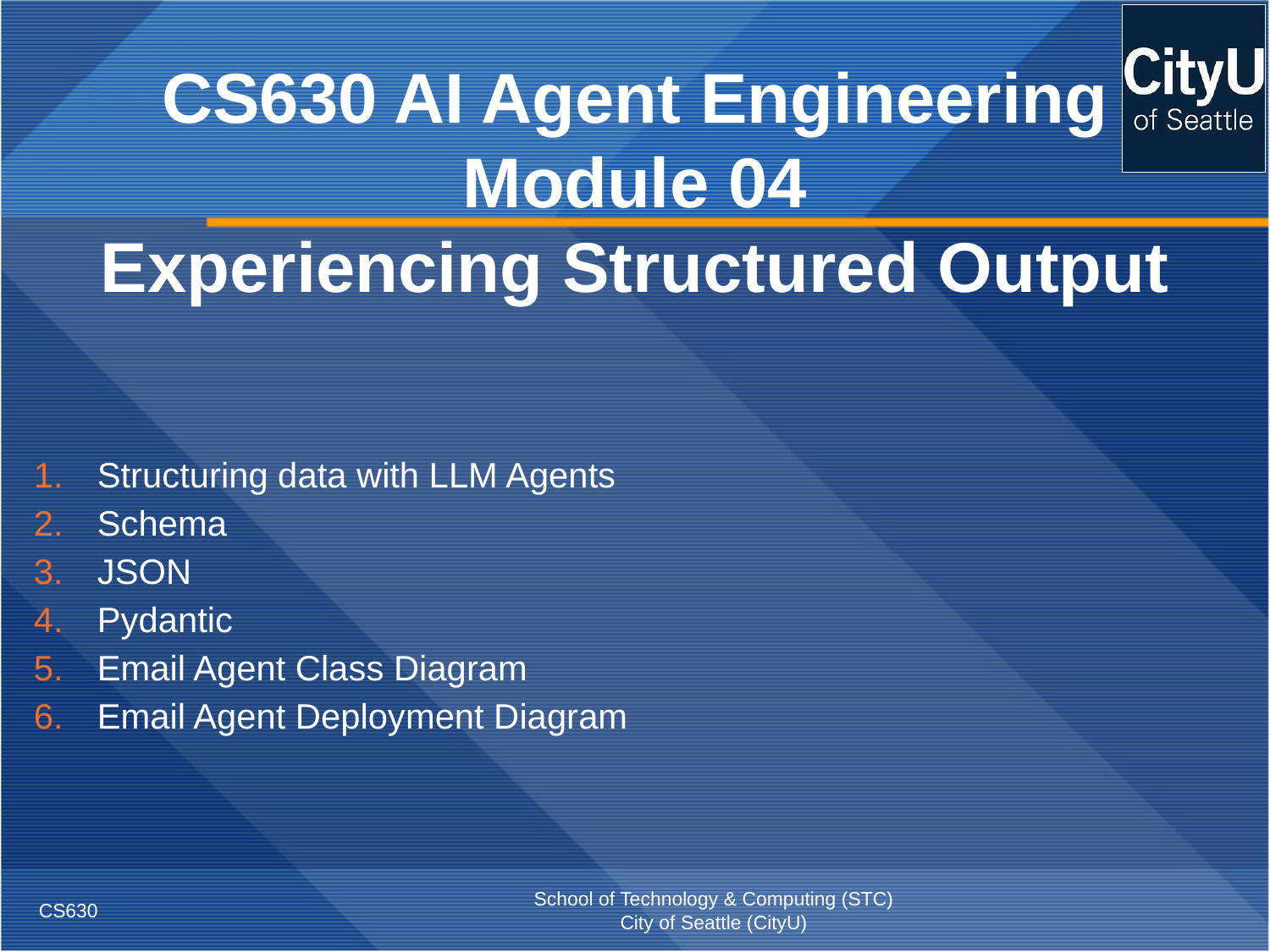

# CS630 AI Agent Engineering Module 04 Experiencing Structured Output

Structuring data with LLM Agents
Schema
JSON
Pydantic
Email Agent Class Diagram
Email Agent Deployment Diagram